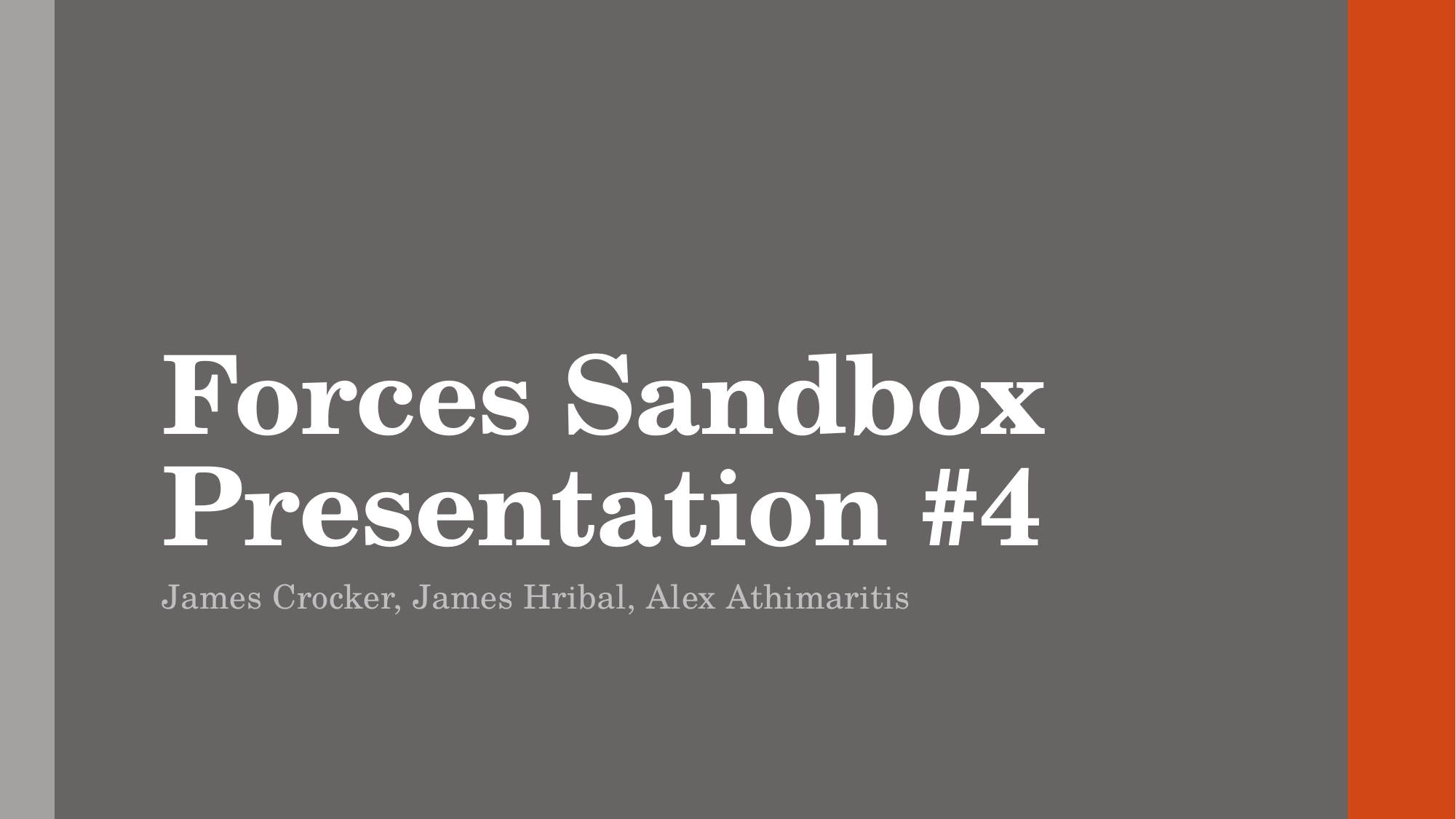

# Forces Sandbox Presentation #4
James Crocker, James Hribal, Alex Athimaritis